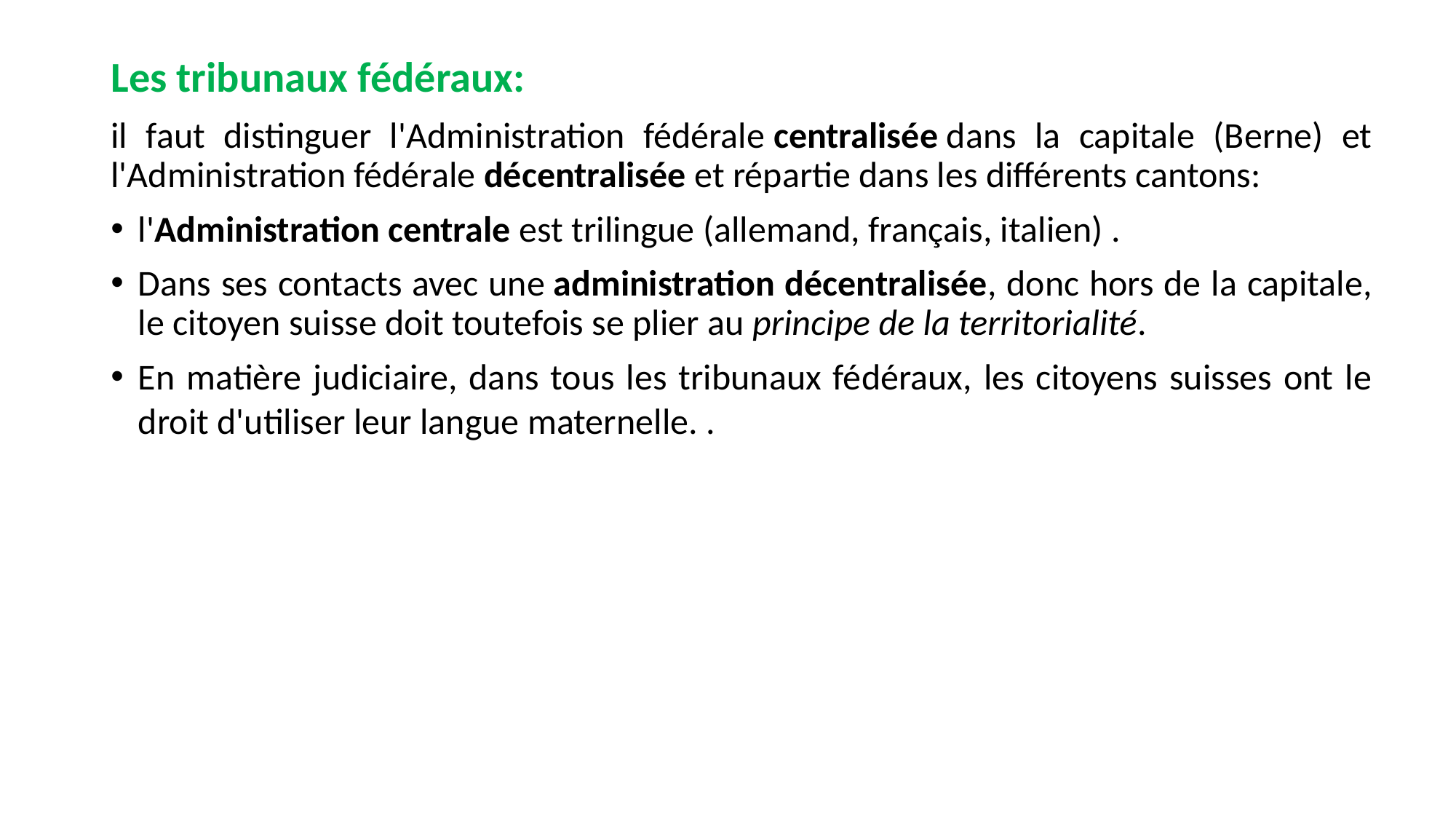

Les tribunaux fédéraux:
il faut distinguer l'Administration fédérale centralisée dans la capitale (Berne) et l'Administration fédérale décentralisée et répartie dans les différents cantons:
l'Administration centrale est trilingue (allemand, français, italien) .
Dans ses contacts avec une administration décentralisée, donc hors de la capitale, le citoyen suisse doit toutefois se plier au principe de la territorialité.
En matière judiciaire, dans tous les tribunaux fédéraux, les citoyens suisses ont le droit d'utiliser leur langue maternelle. .